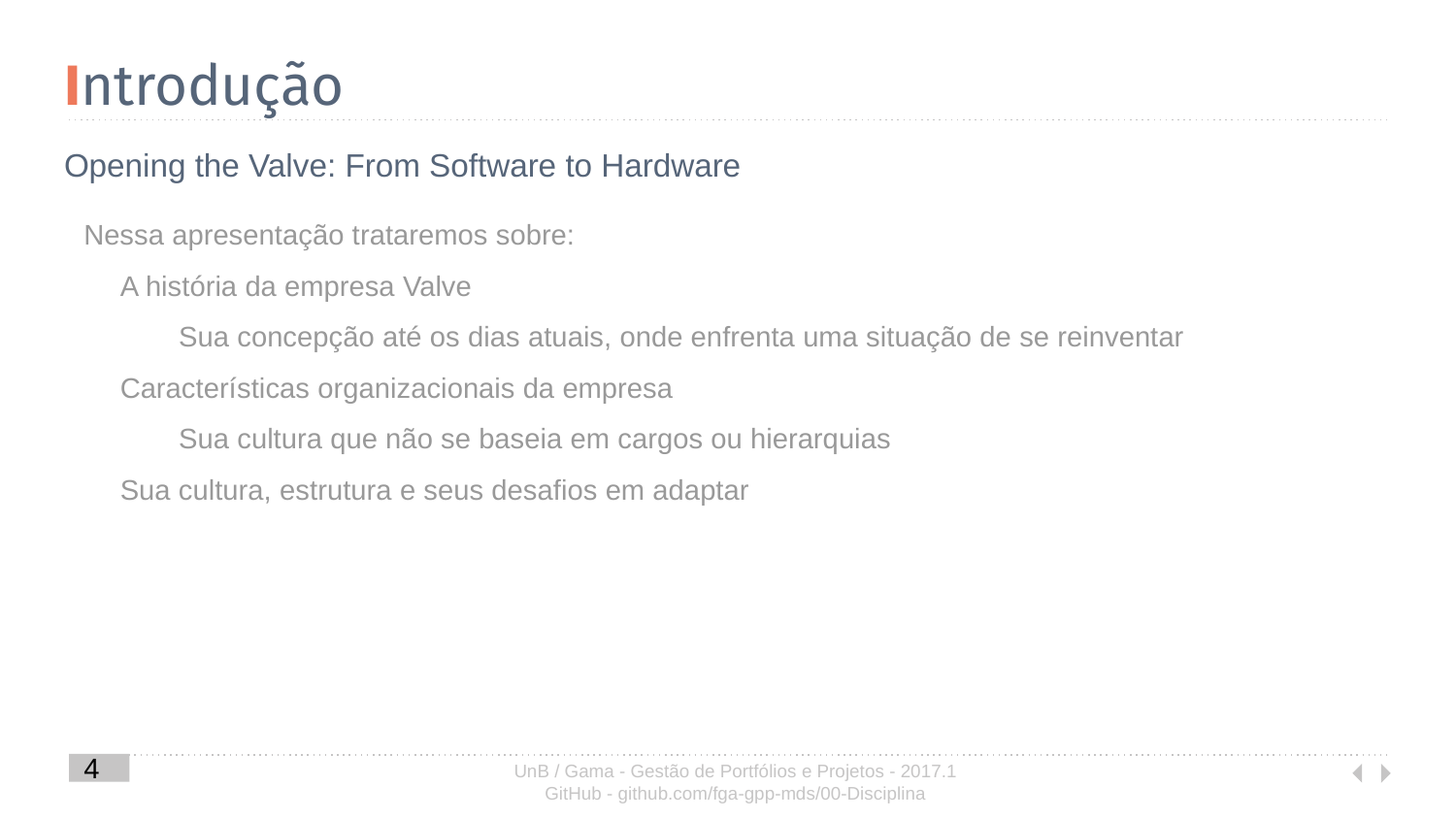

# Introdução
Opening the Valve: From Software to Hardware
Nessa apresentação trataremos sobre:
A história da empresa Valve
Sua concepção até os dias atuais, onde enfrenta uma situação de se reinventar
Características organizacionais da empresa
Sua cultura que não se baseia em cargos ou hierarquias
Sua cultura, estrutura e seus desafios em adaptar
4